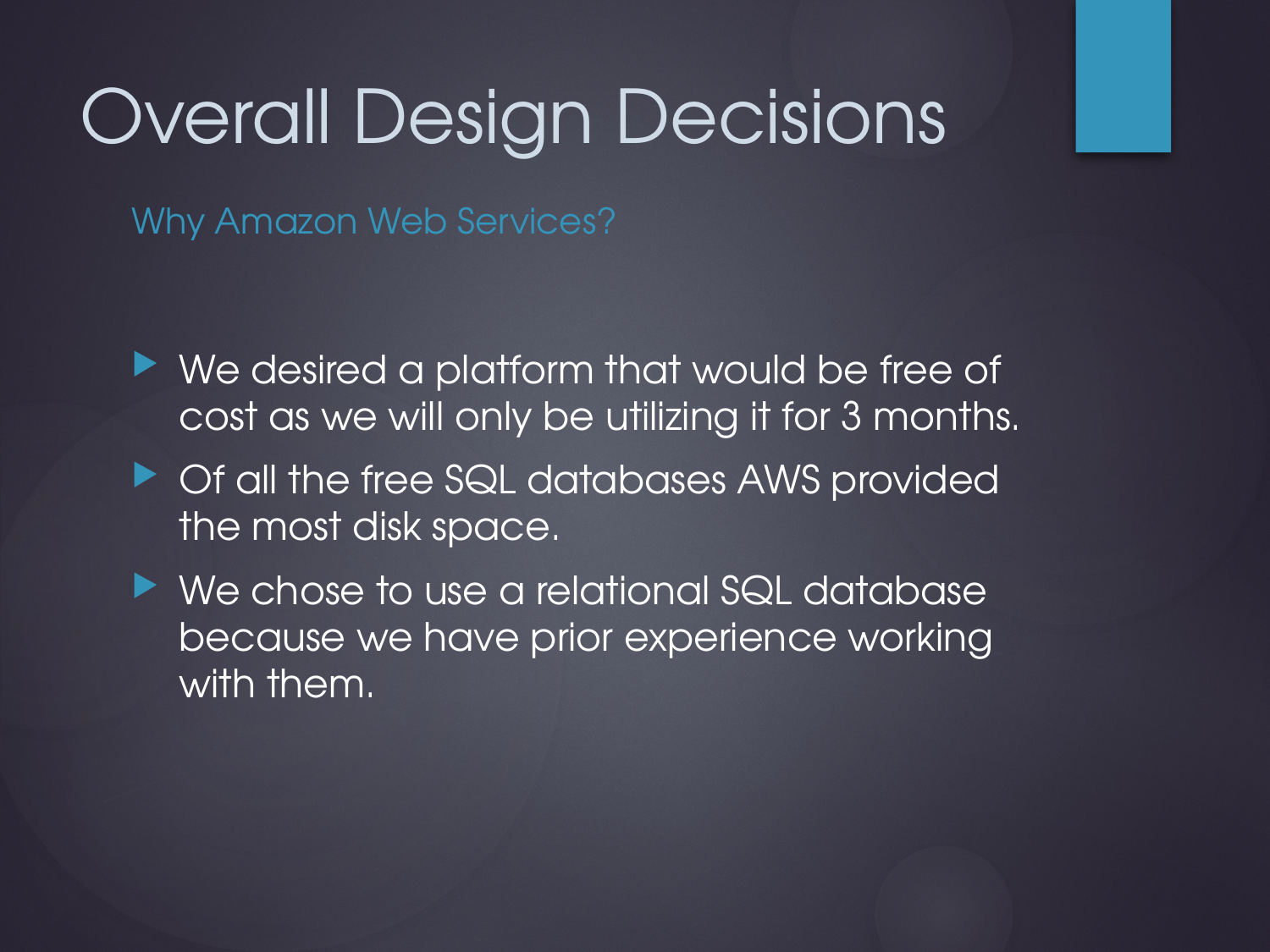

# Overall Design Decisions
Why Amazon Web Services?
We desired a platform that would be free of cost as we will only be utilizing it for 3 months.
Of all the free SQL databases AWS provided the most disk space.
We chose to use a relational SQL database because we have prior experience working with them.